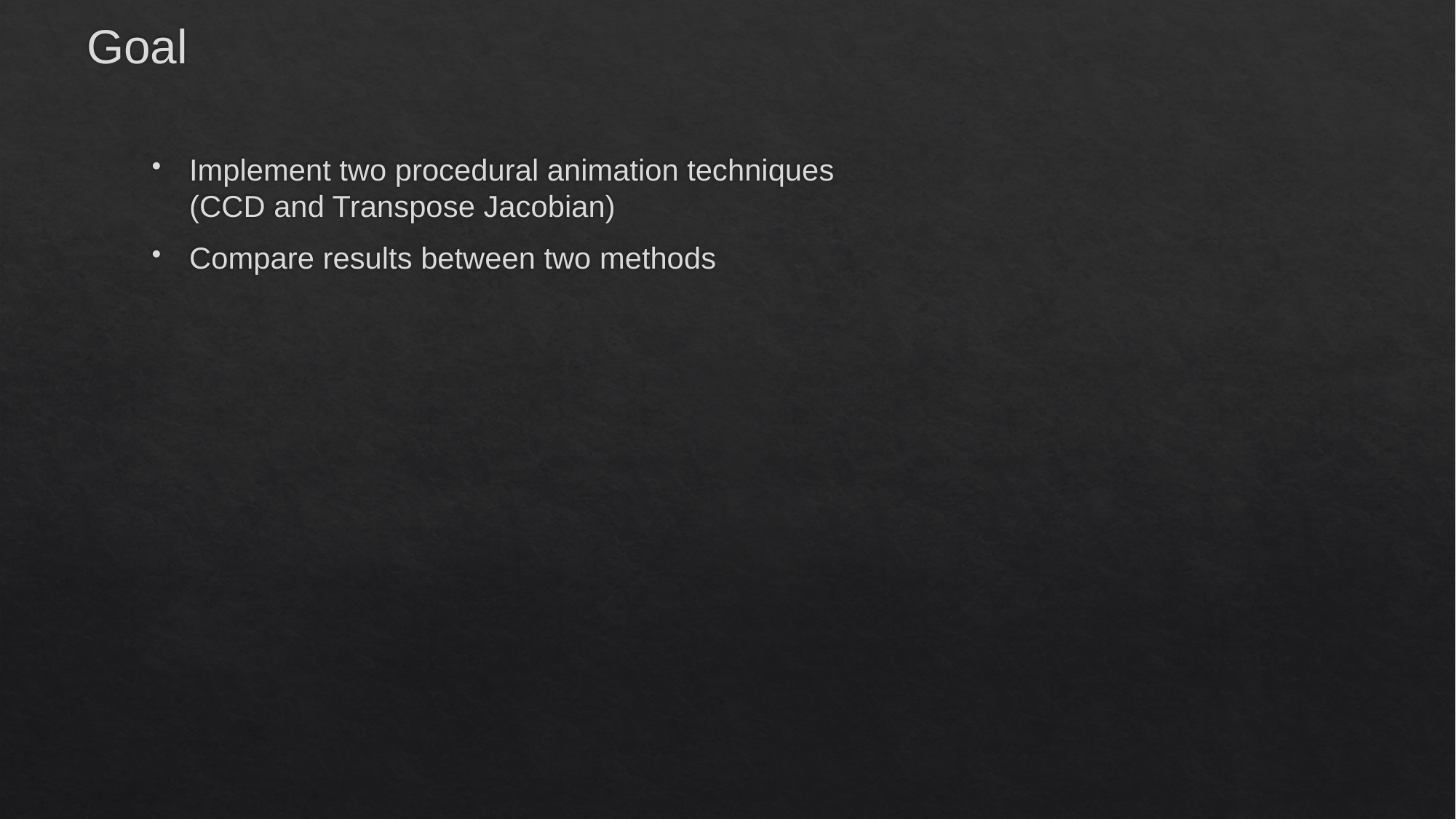

# Goal
Implement two procedural animation techniques (CCD and Transpose Jacobian)
Compare results between two methods